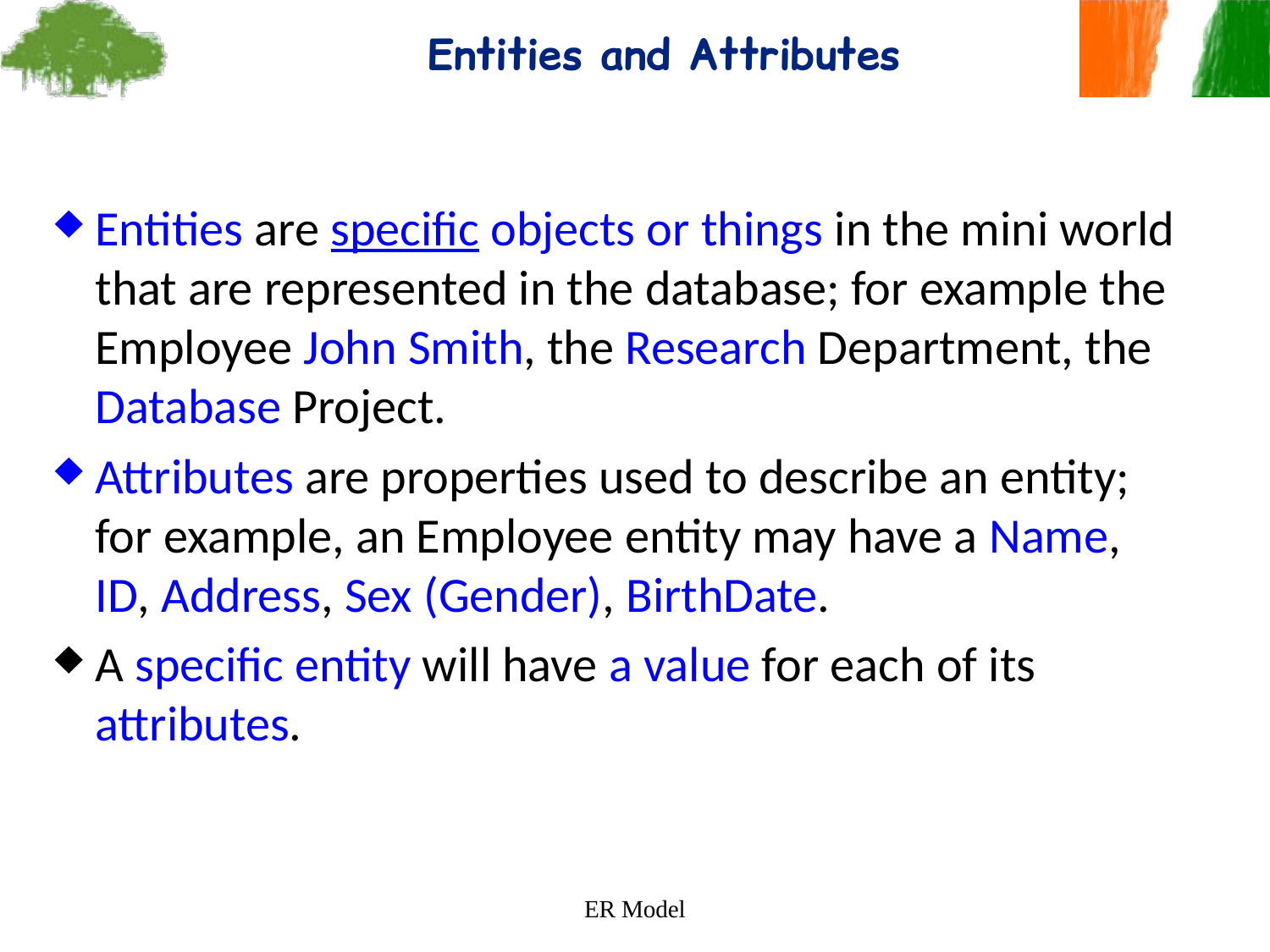

# Entities and Attributes
Entities are specific objects or things in the mini world that are represented in the database; for example the Employee John Smith, the Research Department, the Database Project.
Attributes are properties used to describe an entity; for example, an Employee entity may have a Name, ID, Address, Sex (Gender), BirthDate.
A specific entity will have a value for each of its attributes.

ER Model